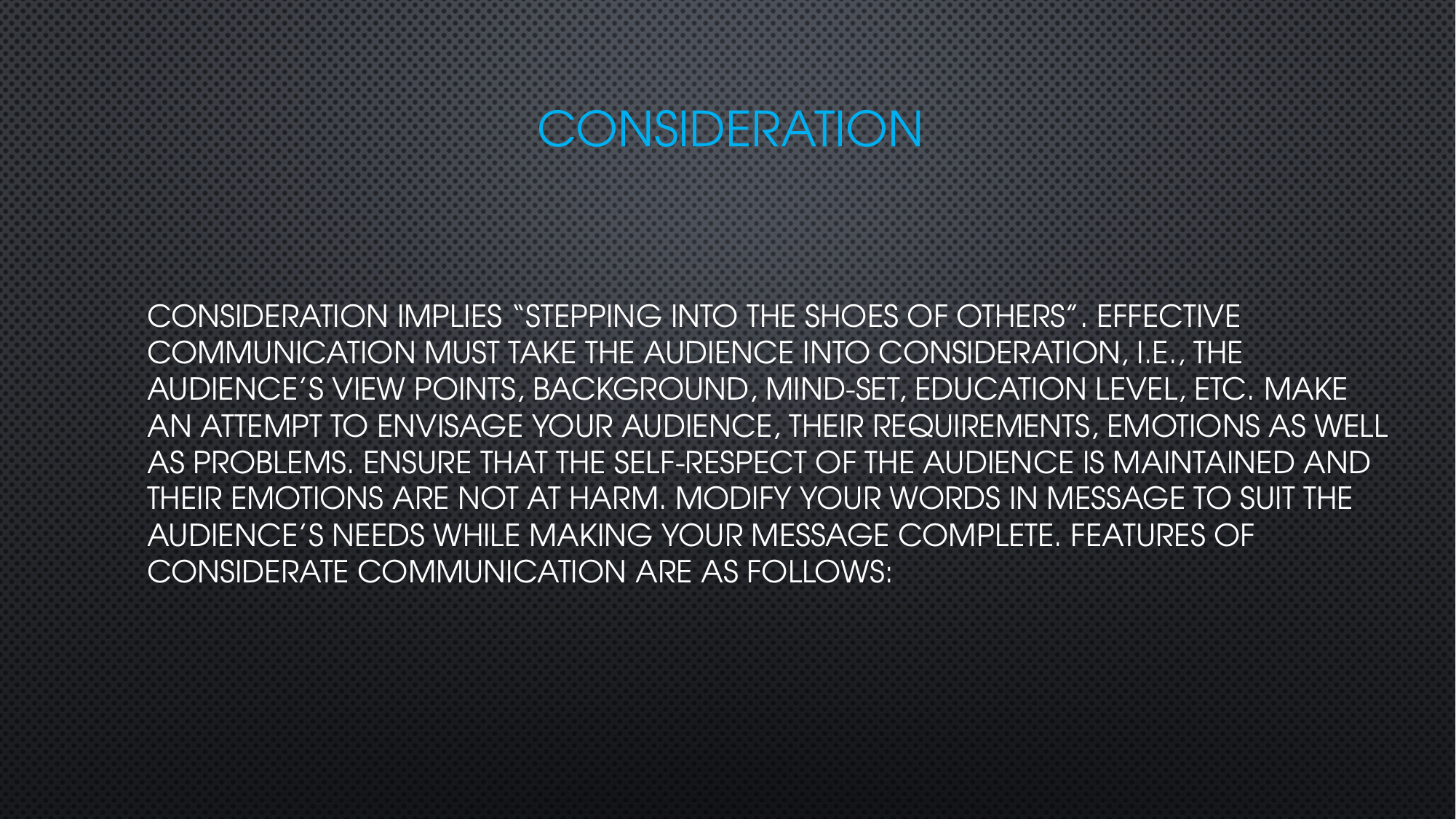

# Consideration
Consideration implies “stepping into the shoes of others”. Effective communication must take the audience into consideration, i.e., the audience’s view points, background, mind-set, education level, etc. Make an attempt to envisage your audience, their requirements, emotions as well as problems. Ensure that the self-respect of the audience is maintained and their emotions are not at harm. Modify your words in message to suit the audience’s needs while making your message complete. Features of considerate communication are as follows: